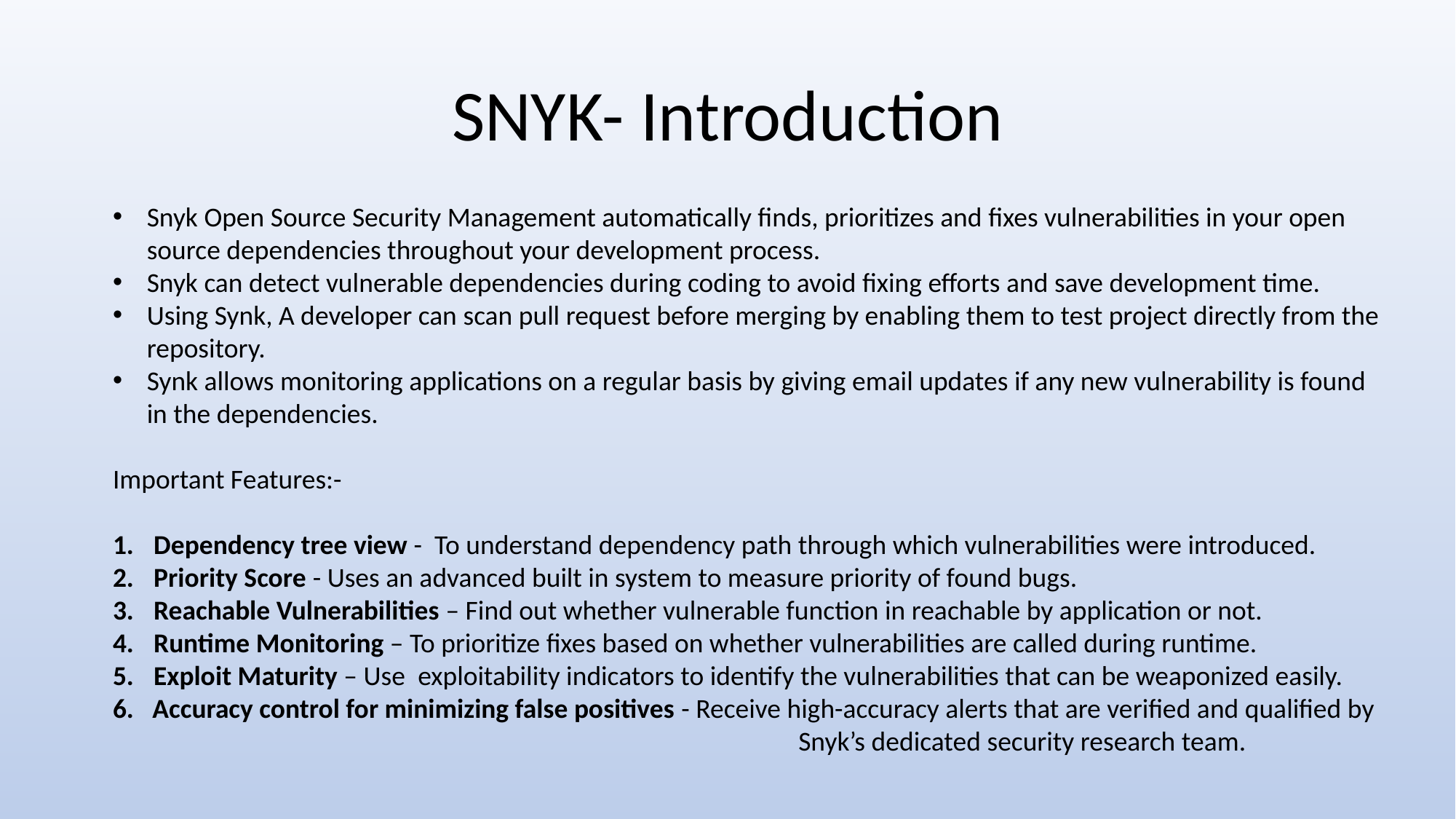

# SNYK- Introduction
Snyk Open Source Security Management automatically finds, prioritizes and fixes vulnerabilities in your open source dependencies throughout your development process.
Snyk can detect vulnerable dependencies during coding to avoid fixing efforts and save development time.
Using Synk, A developer can scan pull request before merging by enabling them to test project directly from the repository.
Synk allows monitoring applications on a regular basis by giving email updates if any new vulnerability is found in the dependencies.

Important Features:-

Dependency tree view -  To understand dependency path through which vulnerabilities were introduced.
Priority Score - Uses an advanced built in system to measure priority of found bugs.
Reachable Vulnerabilities – Find out whether vulnerable function in reachable by application or not.
Runtime Monitoring – To prioritize fixes based on whether vulnerabilities are called during runtime.
Exploit Maturity – Use  exploitability indicators to identify the vulnerabilities that can be weaponized easily.
6.   Accuracy control for minimizing false positives - Receive high-accuracy alerts that are verified and qualified by                    					     Snyk’s dedicated security research team.